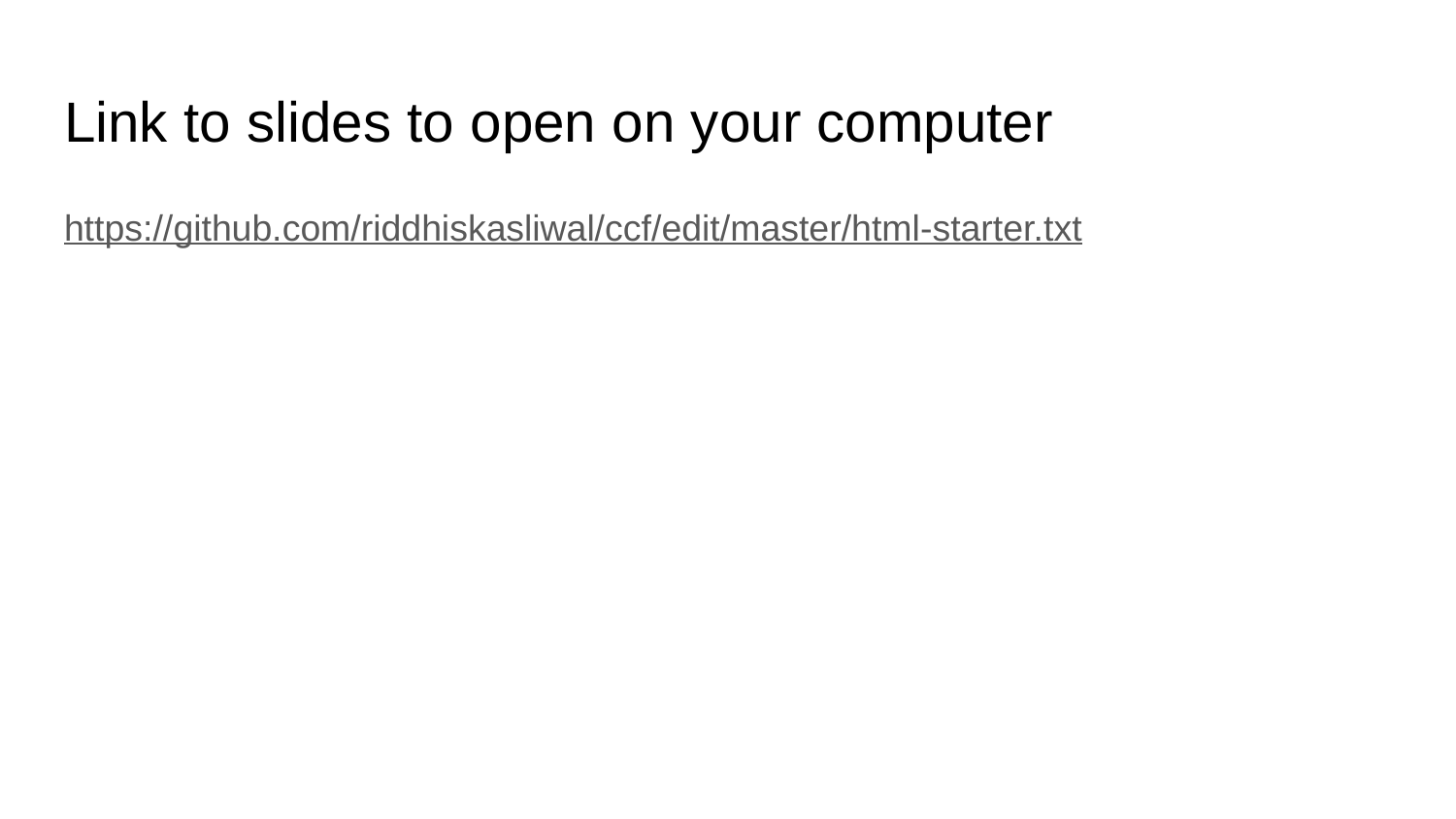

# Link to slides to open on your computer
https://github.com/riddhiskasliwal/ccf/edit/master/html-starter.txt